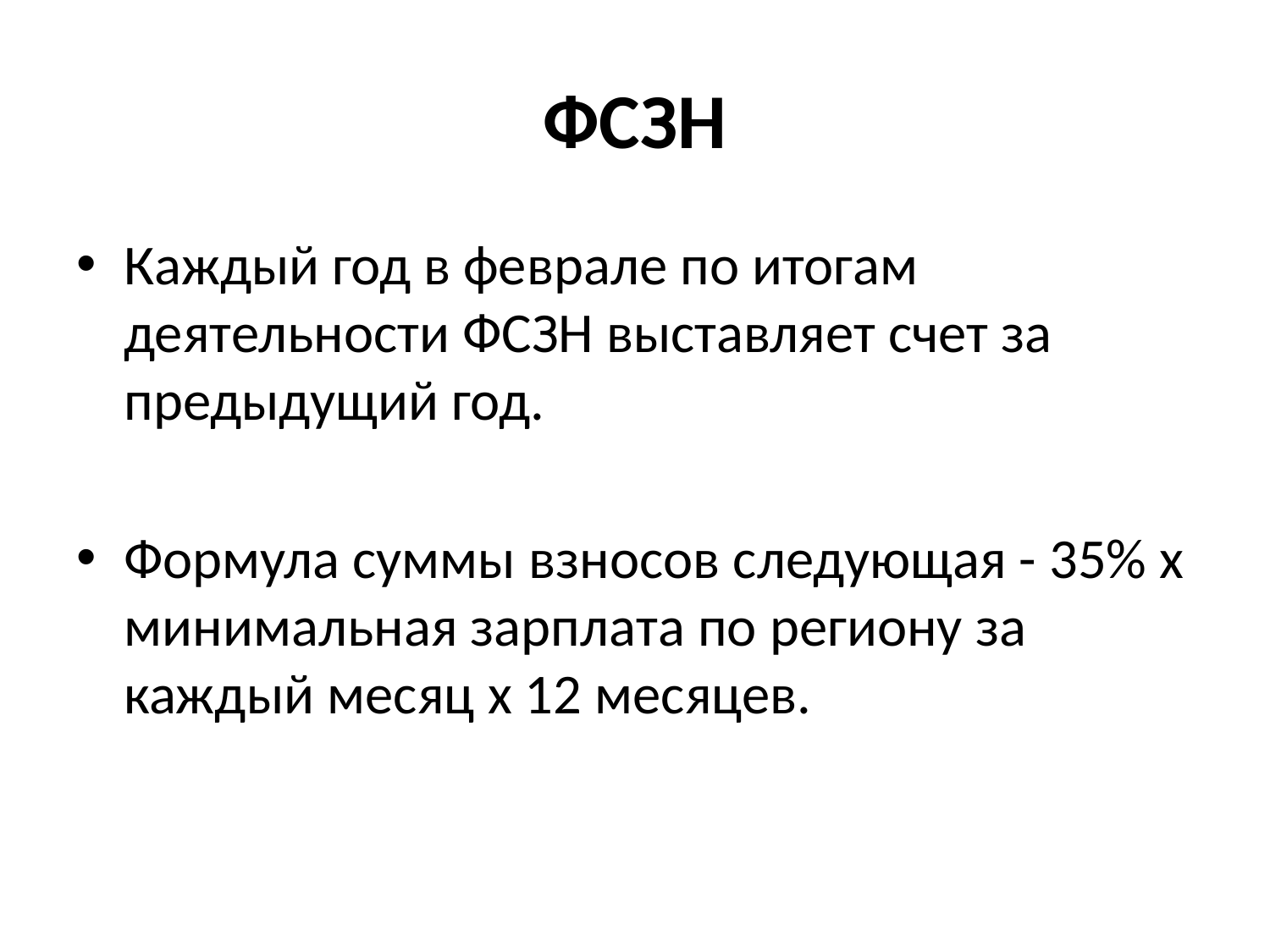

# ФСЗН
Каждый год в феврале по итогам деятельности ФСЗН выставляет счет за предыдущий год.

Формула суммы взносов следующая - 35% x минимальная зарплата по региону за каждый месяц x 12 месяцев.